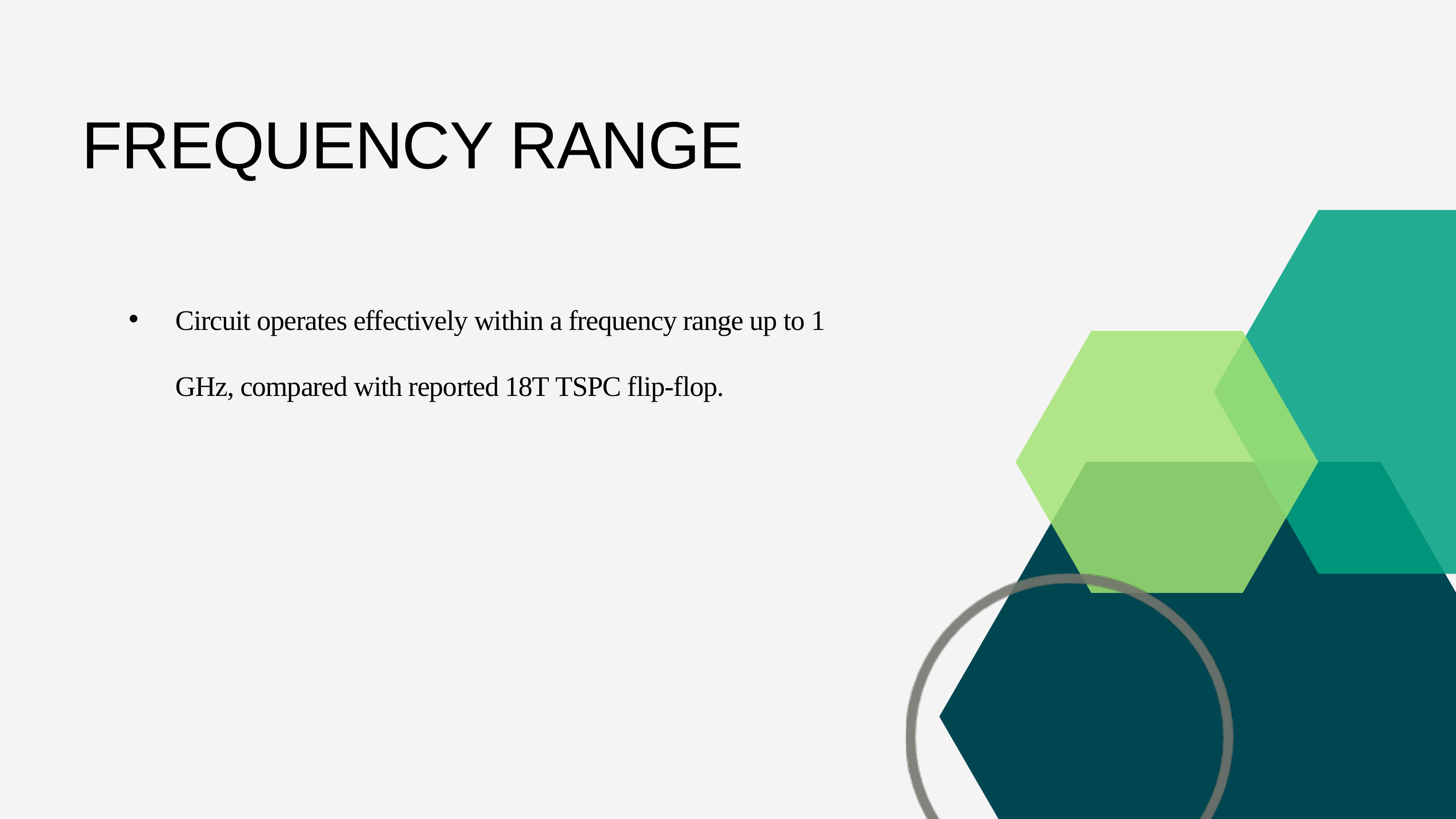

FREQUENCY RANGE

Circuit operates effectively within a frequency range up to 1 GHz, compared with reported 18T TSPC flip-flop.